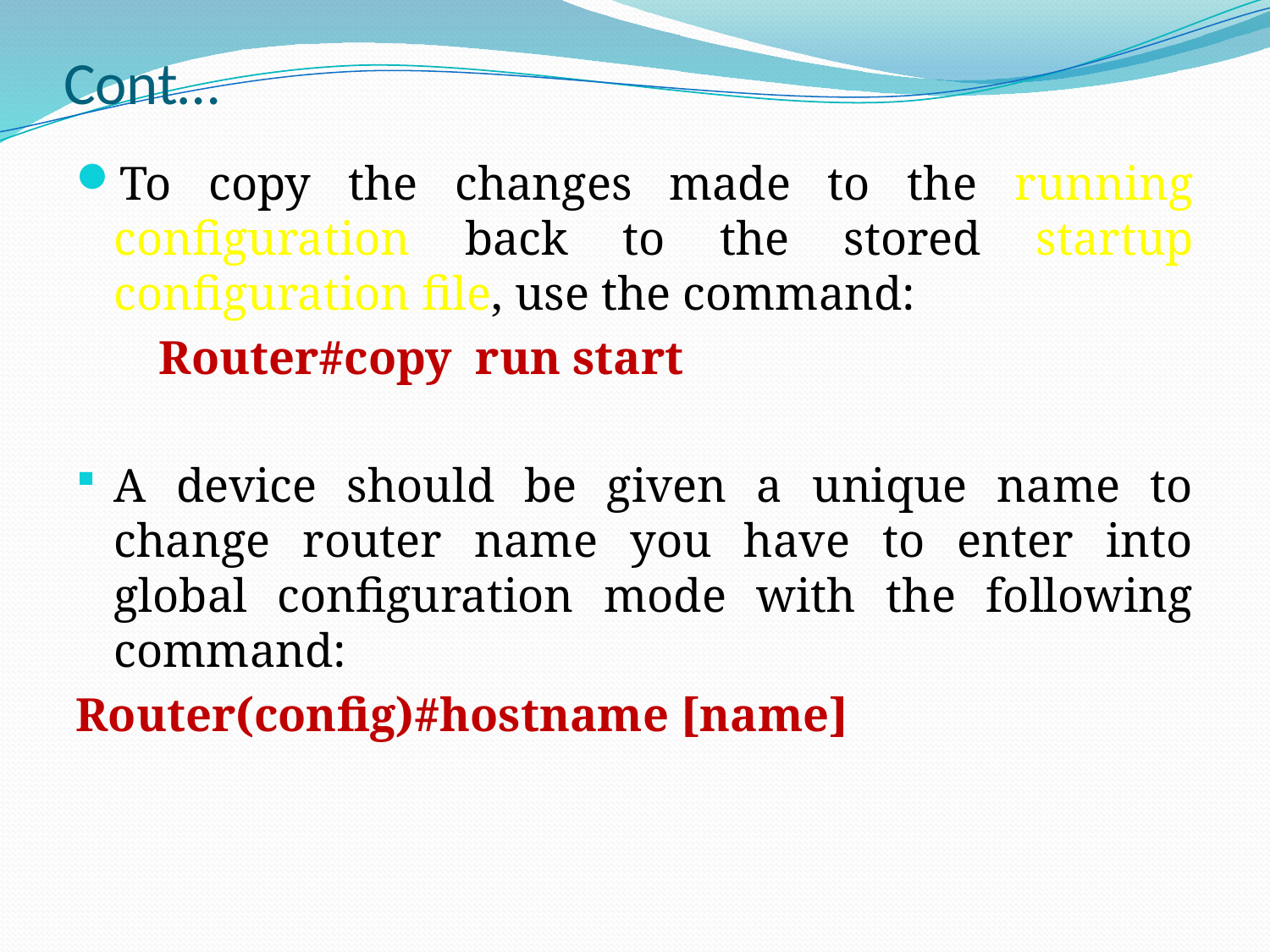

# Cont…
To copy the changes made to the running configuration back to the stored startup configuration file, use the command:
       Router#copy  run start

A device should be given a unique name to change router name you have to enter into global configuration mode with the following command:
Router(config)#hostname [name]